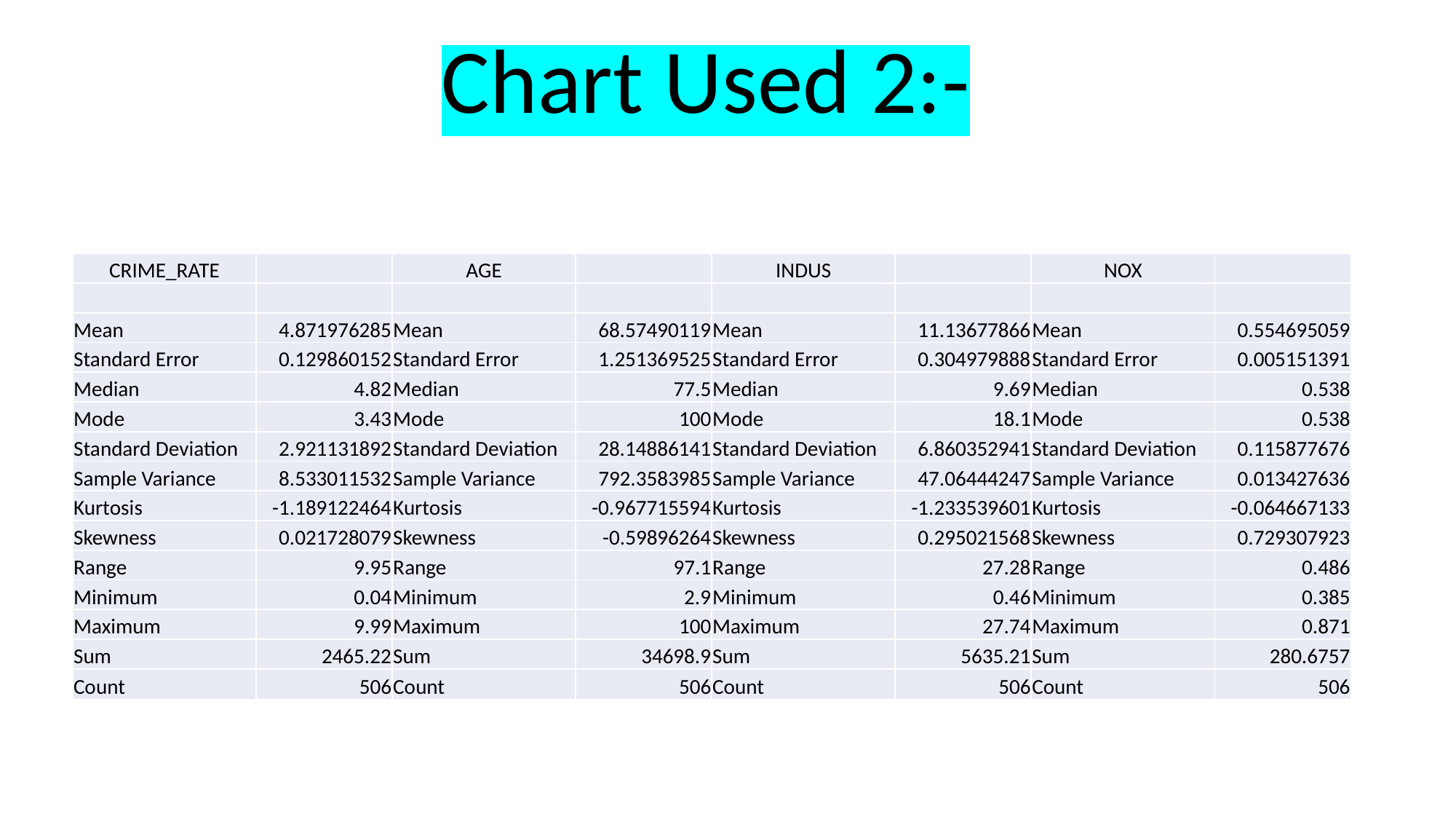

# Chart Used 2:-

| CRIME\_RATE |  | AGE |  | INDUS |  | NOX |  |
| --- | --- | --- | --- | --- | --- | --- | --- |
|  |  |  |  |  |  |  |  |
| Mean | 4.871976285 | Mean | 68.57490119 | Mean | 11.13677866 | Mean | 0.554695059 |
| Standard Error | 0.129860152 | Standard Error | 1.251369525 | Standard Error | 0.304979888 | Standard Error | 0.005151391 |
| Median | 4.82 | Median | 77.5 | Median | 9.69 | Median | 0.538 |
| Mode | 3.43 | Mode | 100 | Mode | 18.1 | Mode | 0.538 |
| Standard Deviation | 2.921131892 | Standard Deviation | 28.14886141 | Standard Deviation | 6.860352941 | Standard Deviation | 0.115877676 |
| Sample Variance | 8.533011532 | Sample Variance | 792.3583985 | Sample Variance | 47.06444247 | Sample Variance | 0.013427636 |
| Kurtosis | -1.189122464 | Kurtosis | -0.967715594 | Kurtosis | -1.233539601 | Kurtosis | -0.064667133 |
| Skewness | 0.021728079 | Skewness | -0.59896264 | Skewness | 0.295021568 | Skewness | 0.729307923 |
| Range | 9.95 | Range | 97.1 | Range | 27.28 | Range | 0.486 |
| Minimum | 0.04 | Minimum | 2.9 | Minimum | 0.46 | Minimum | 0.385 |
| Maximum | 9.99 | Maximum | 100 | Maximum | 27.74 | Maximum | 0.871 |
| Sum | 2465.22 | Sum | 34698.9 | Sum | 5635.21 | Sum | 280.6757 |
| Count | 506 | Count | 506 | Count | 506 | Count | 506 |